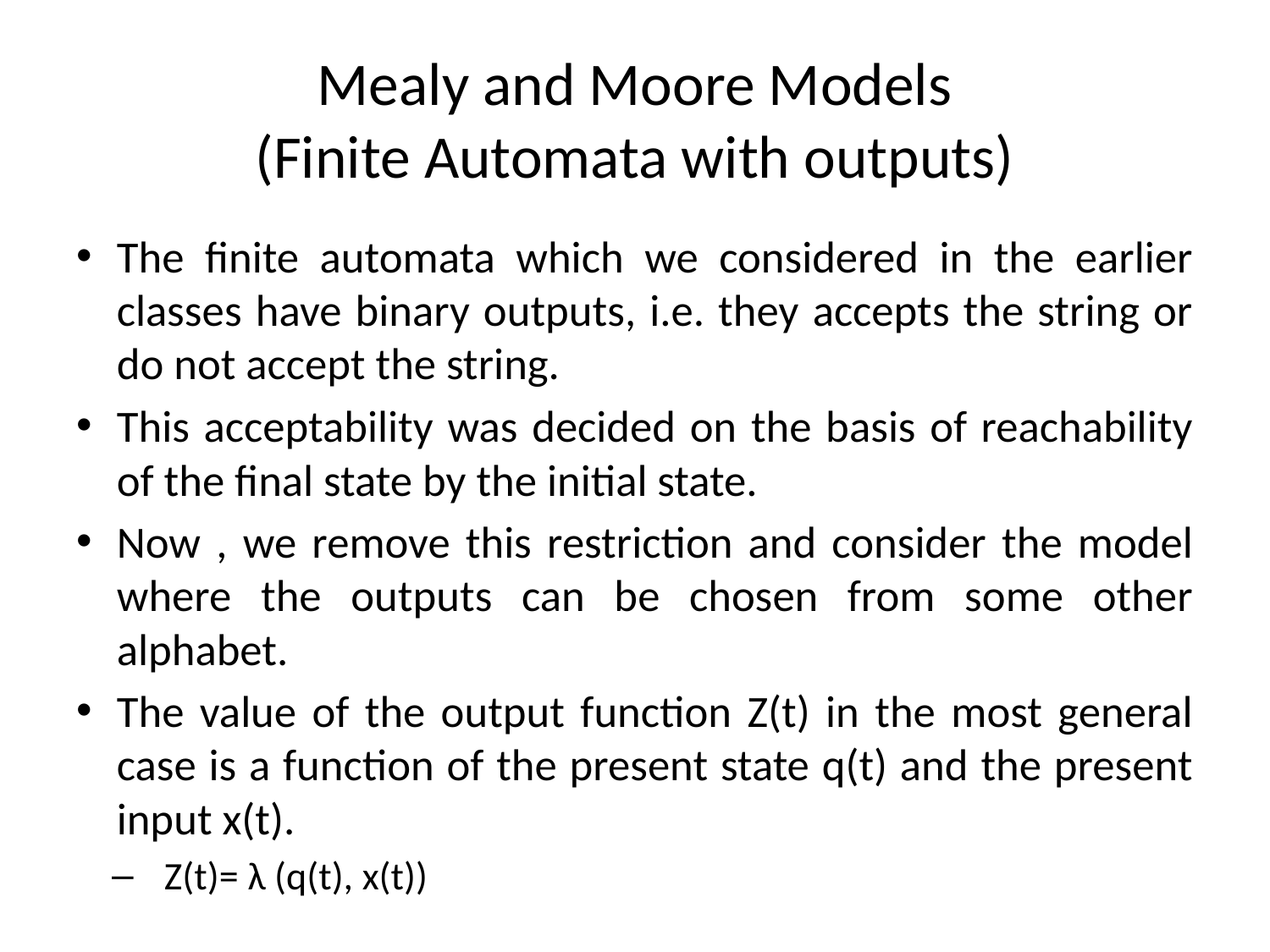

# Mealy and Moore Models (Finite Automata with outputs)
The finite automata which we considered in the earlier classes have binary outputs, i.e. they accepts the string or do not accept the string.
This acceptability was decided on the basis of reachability of the final state by the initial state.
Now , we remove this restriction and consider the model where the outputs can be chosen from some other alphabet.
The value of the output function Z(t) in the most general case is a function of the present state q(t) and the present input x(t).
Z(t)= λ (q(t), x(t))